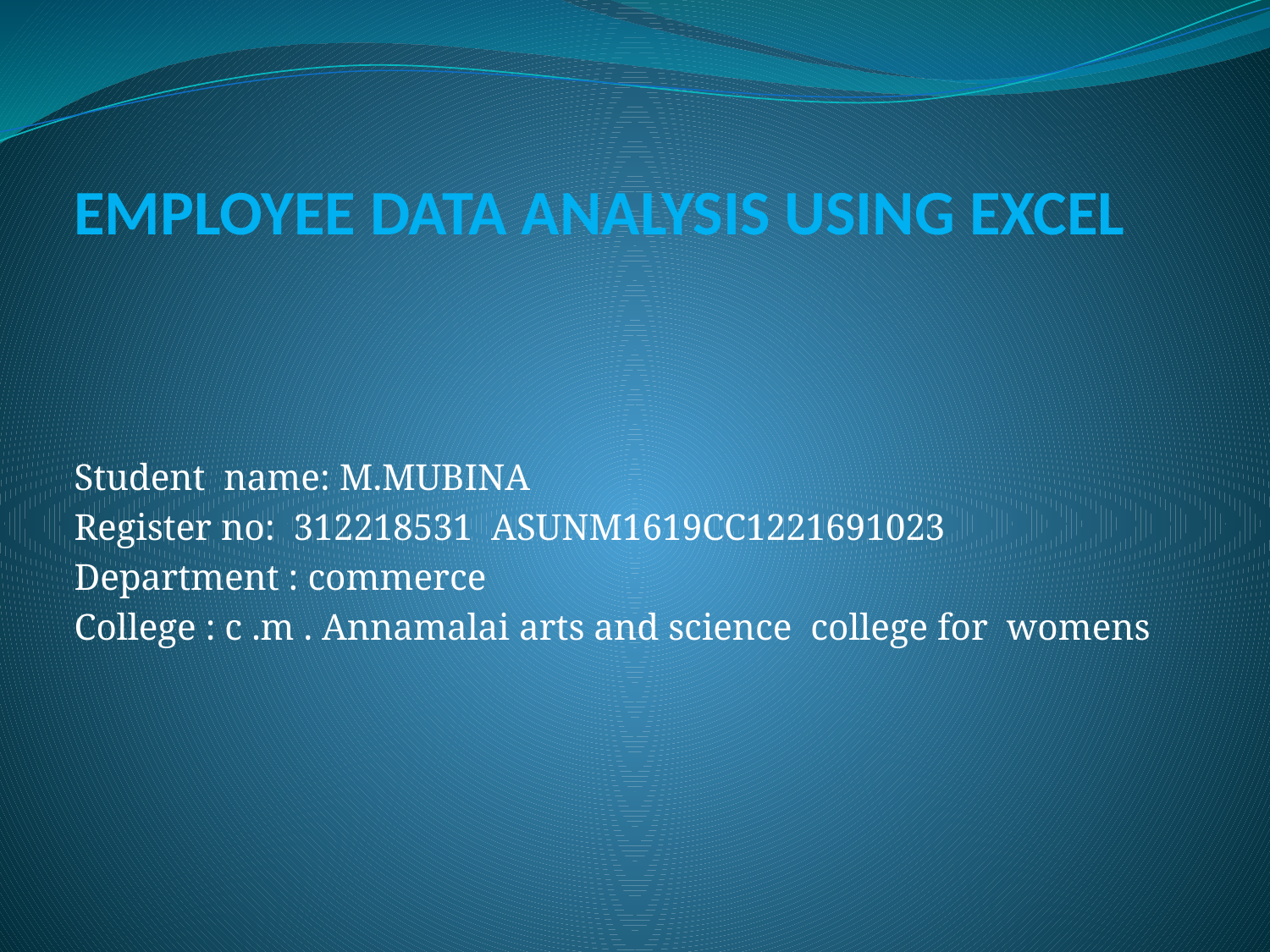

# EMPLOYEE DATA ANALYSIS USING EXCEL
Student  name: M.MUBINA
Register no:  312218531  ASUNM1619CC1221691023
Department : commerce
College : c .m . Annamalai arts and science  college for  womens